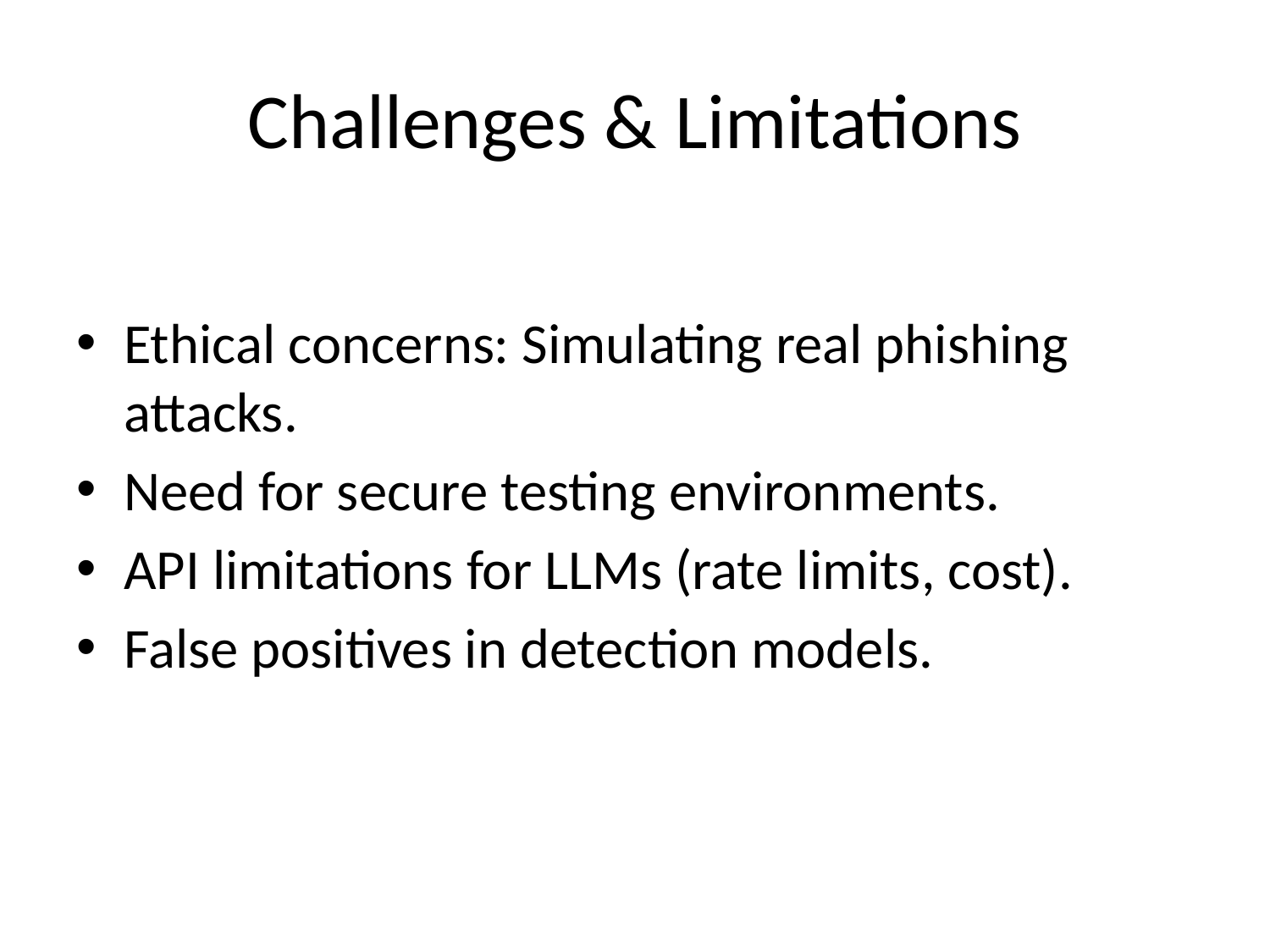

# Challenges & Limitations

Ethical concerns: Simulating real phishing attacks.
Need for secure testing environments.
API limitations for LLMs (rate limits, cost).
False positives in detection models.